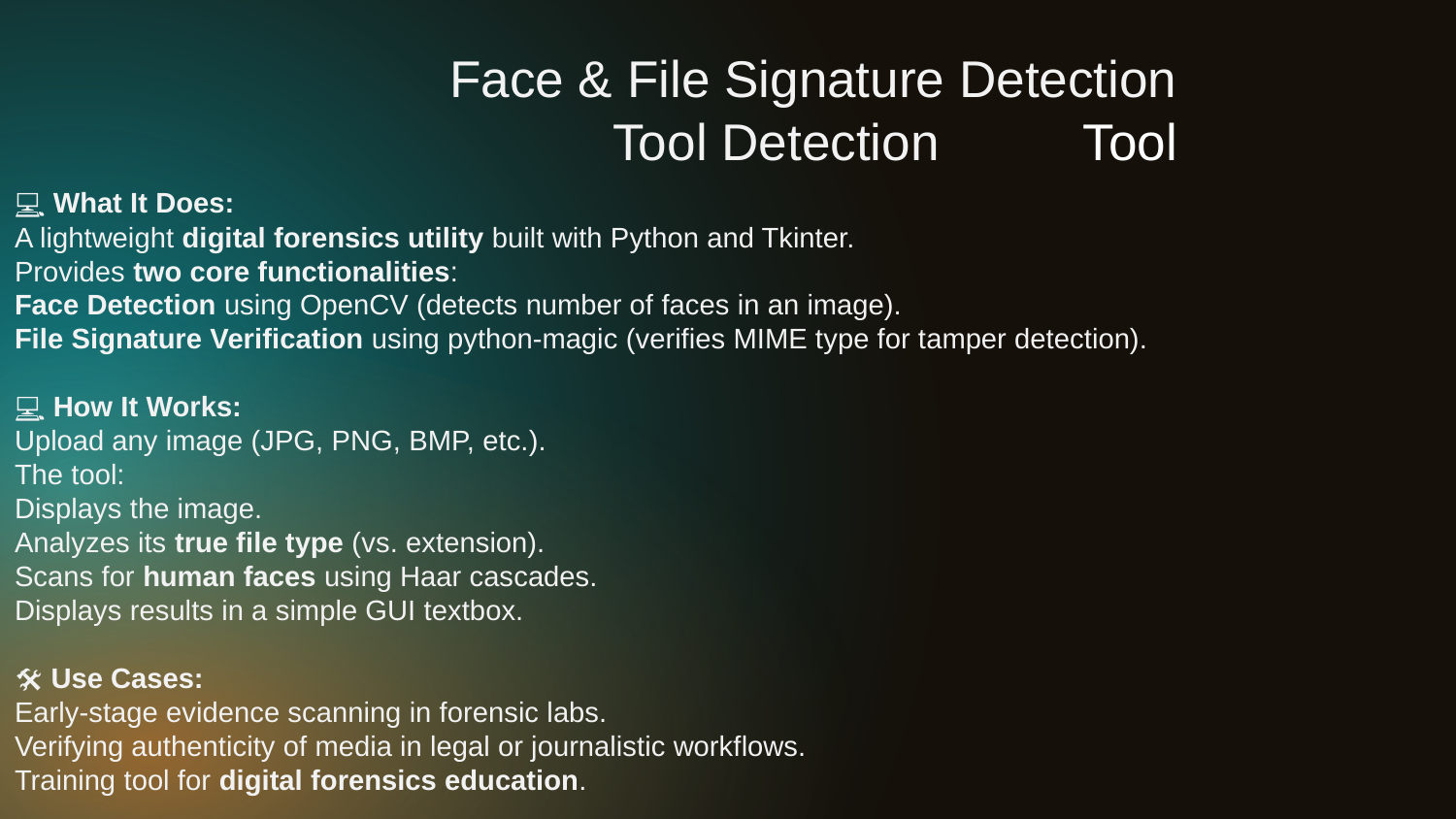

Face & File Signature Detection
Tool Detection          Tool
# 💻 What It Does:
A lightweight digital forensics utility built with Python and Tkinter.
Provides two core functionalities:
Face Detection using OpenCV (detects number of faces in an image).
File Signature Verification using python-magic (verifies MIME type for tamper detection).

💻 How It Works:
Upload any image (JPG, PNG, BMP, etc.).
The tool:
Displays the image.
Analyzes its true file type (vs. extension).
Scans for human faces using Haar cascades.
Displays results in a simple GUI textbox.

🛠 Use Cases:
Early-stage evidence scanning in forensic labs.
Verifying authenticity of media in legal or journalistic workflows.
Training tool for digital forensics education.